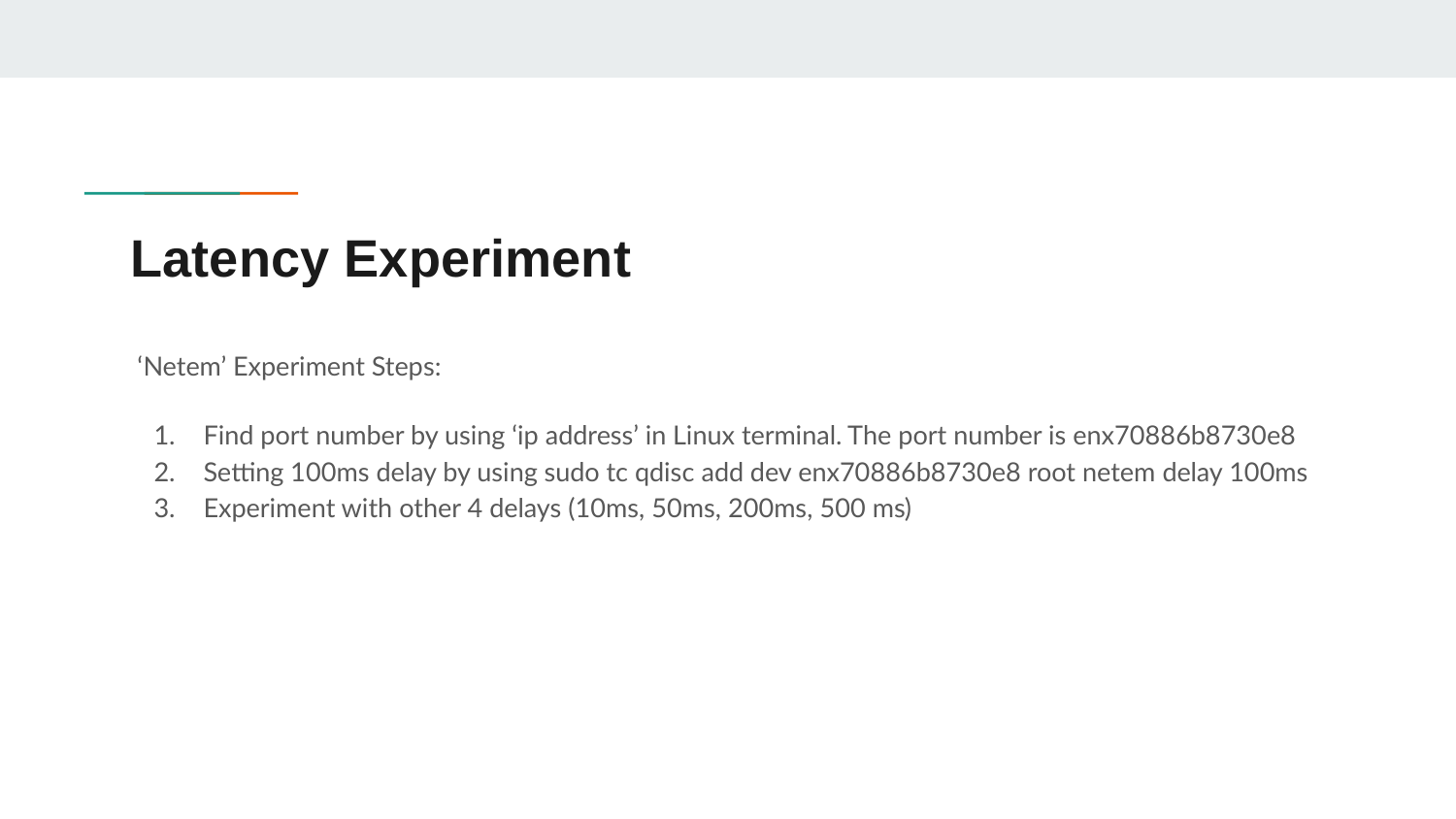

# Latency Experiment
 ‘Netem’ Experiment Steps:
Find port number by using ‘ip address’ in Linux terminal. The port number is enx70886b8730e8
Setting 100ms delay by using sudo tc qdisc add dev enx70886b8730e8 root netem delay 100ms
Experiment with other 4 delays (10ms, 50ms, 200ms, 500 ms)